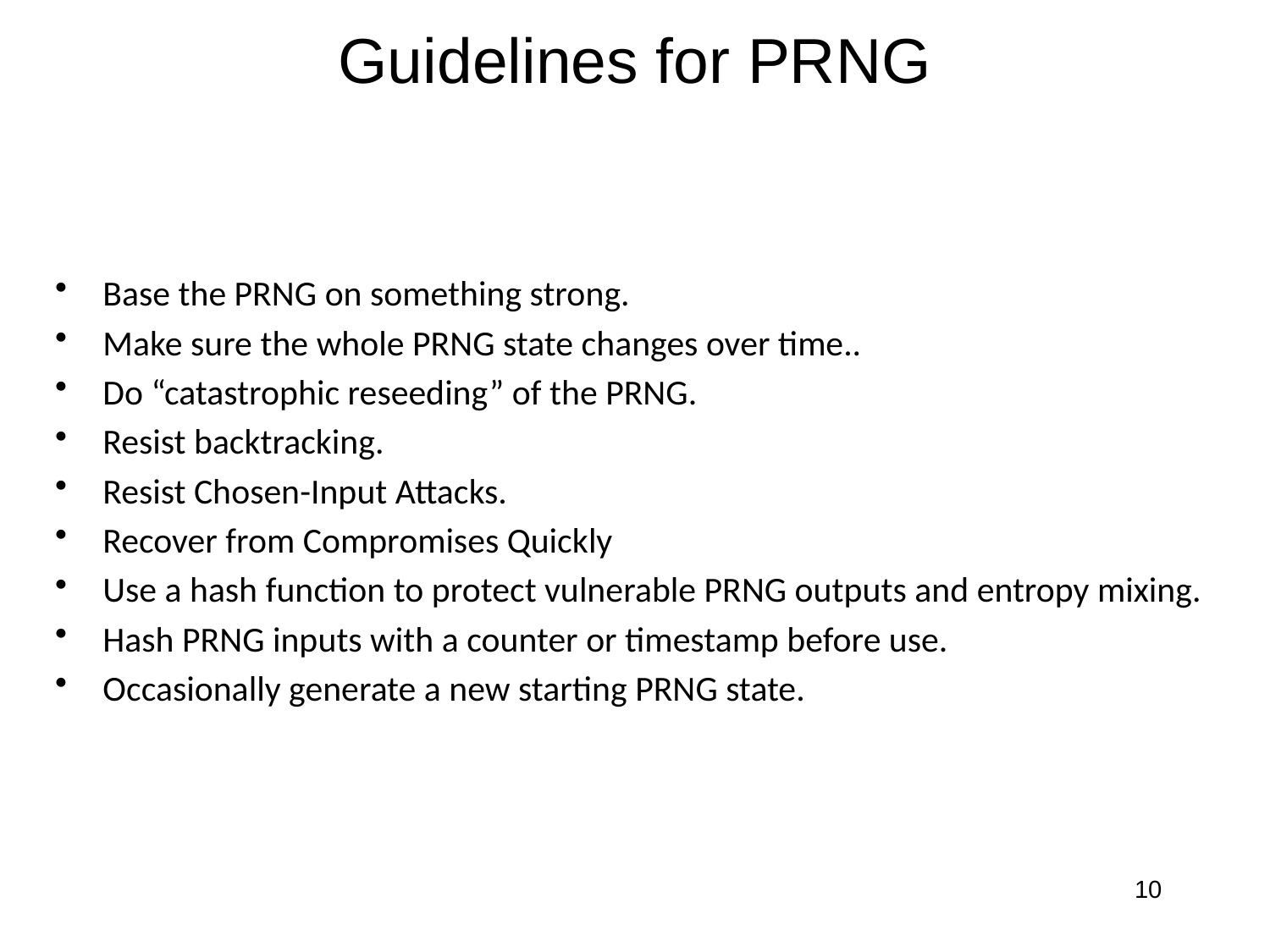

# Guidelines for PRNG
Base the PRNG on something strong.
Make sure the whole PRNG state changes over time..
Do “catastrophic reseeding” of the PRNG.
Resist backtracking.
Resist Chosen-Input Attacks.
Recover from Compromises Quickly
Use a hash function to protect vulnerable PRNG outputs and entropy mixing.
Hash PRNG inputs with a counter or timestamp before use.
Occasionally generate a new starting PRNG state.
10